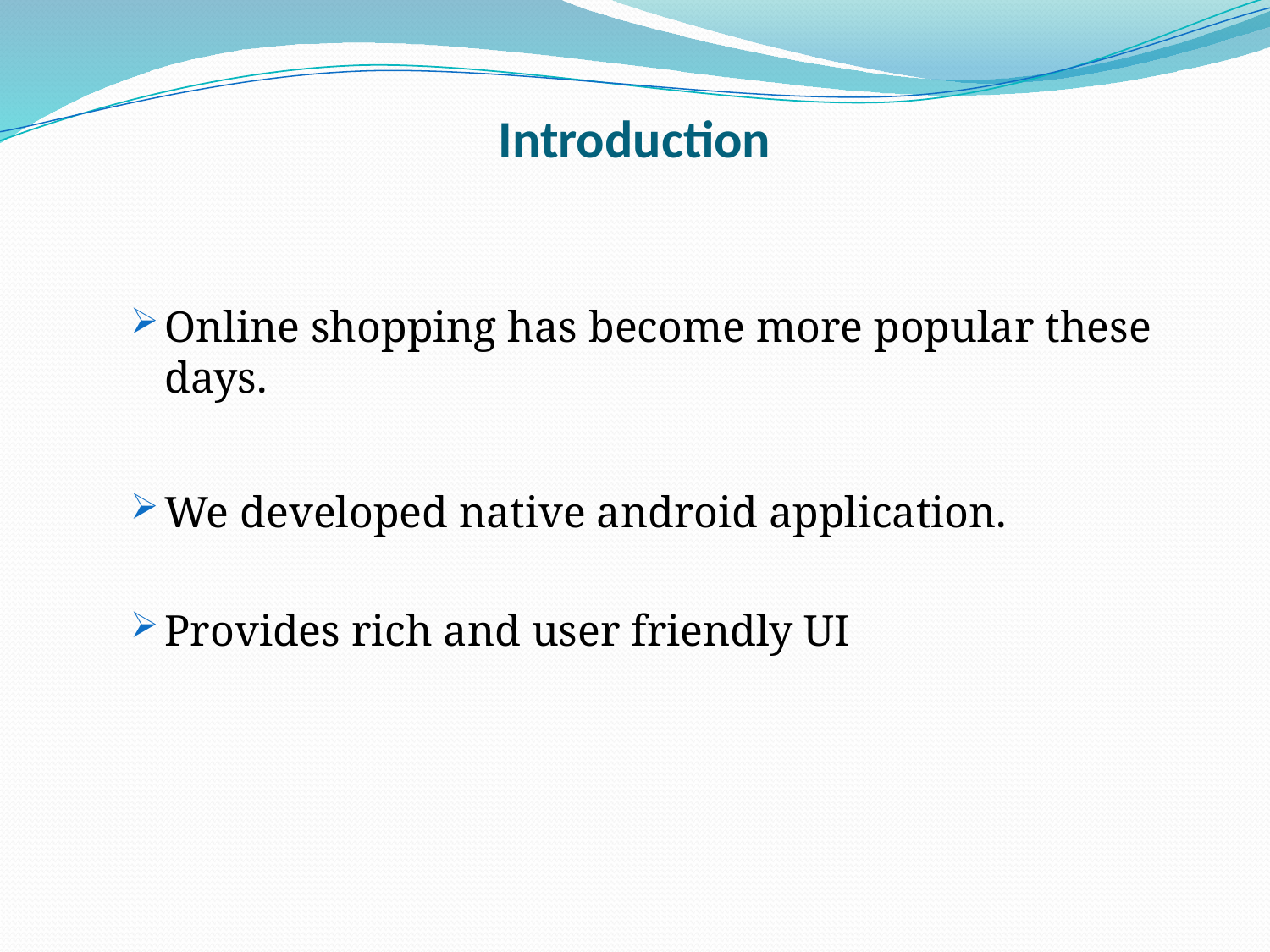

# Introduction

Online shopping has become more popular these days.

We developed native android application.

Provides rich and user friendly UI